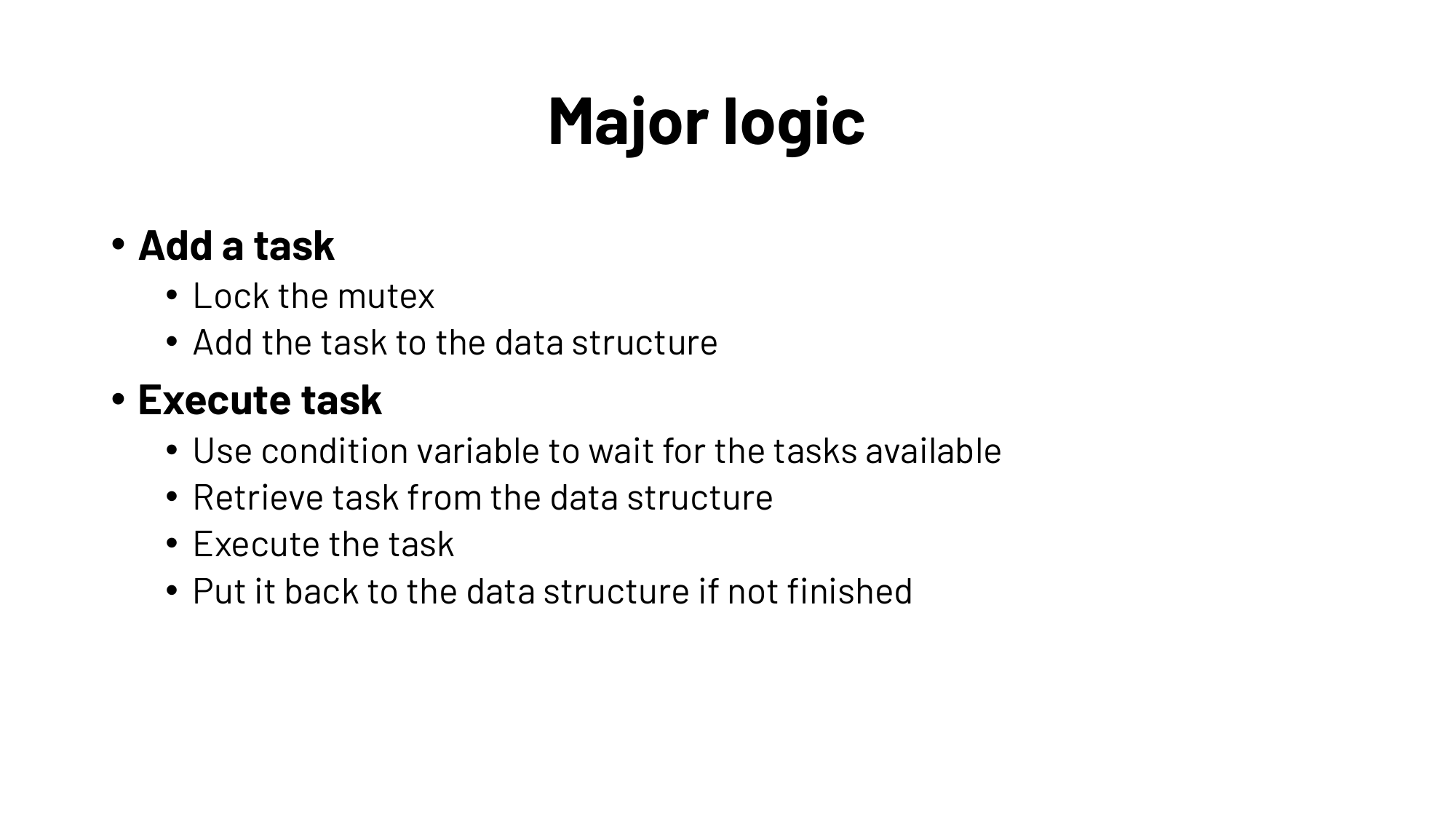

# Major logic
Add a task
Lock the mutex
Add the task to the data structure
Execute task
Use condition variable to wait for the tasks available
Retrieve task from the data structure
Execute the task
Put it back to the data structure if not finished